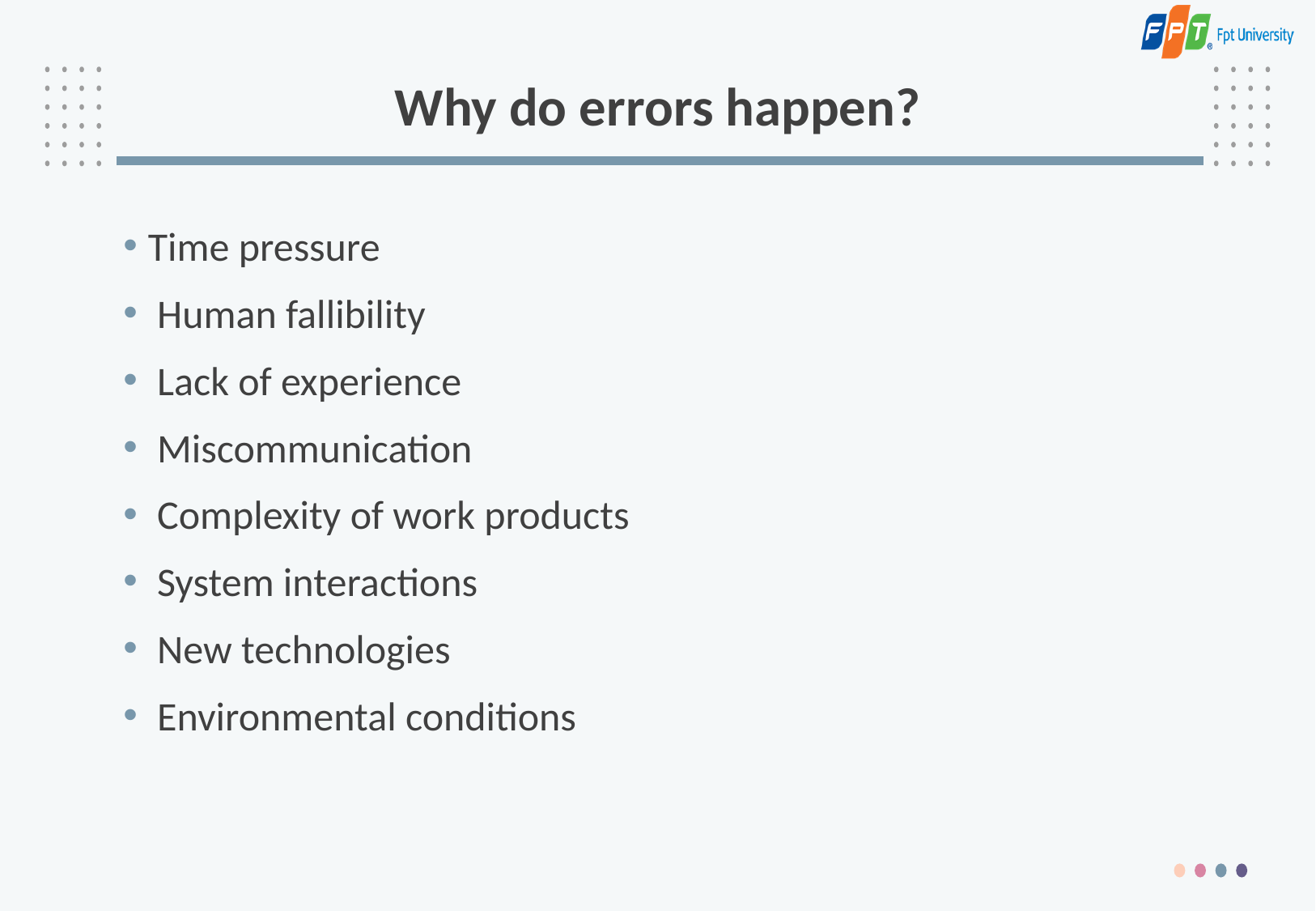

# Why do errors happen?
Time pressure
 Human fallibility
 Lack of experience
 Miscommunication
 Complexity of work products
 System interactions
 New technologies
 Environmental conditions